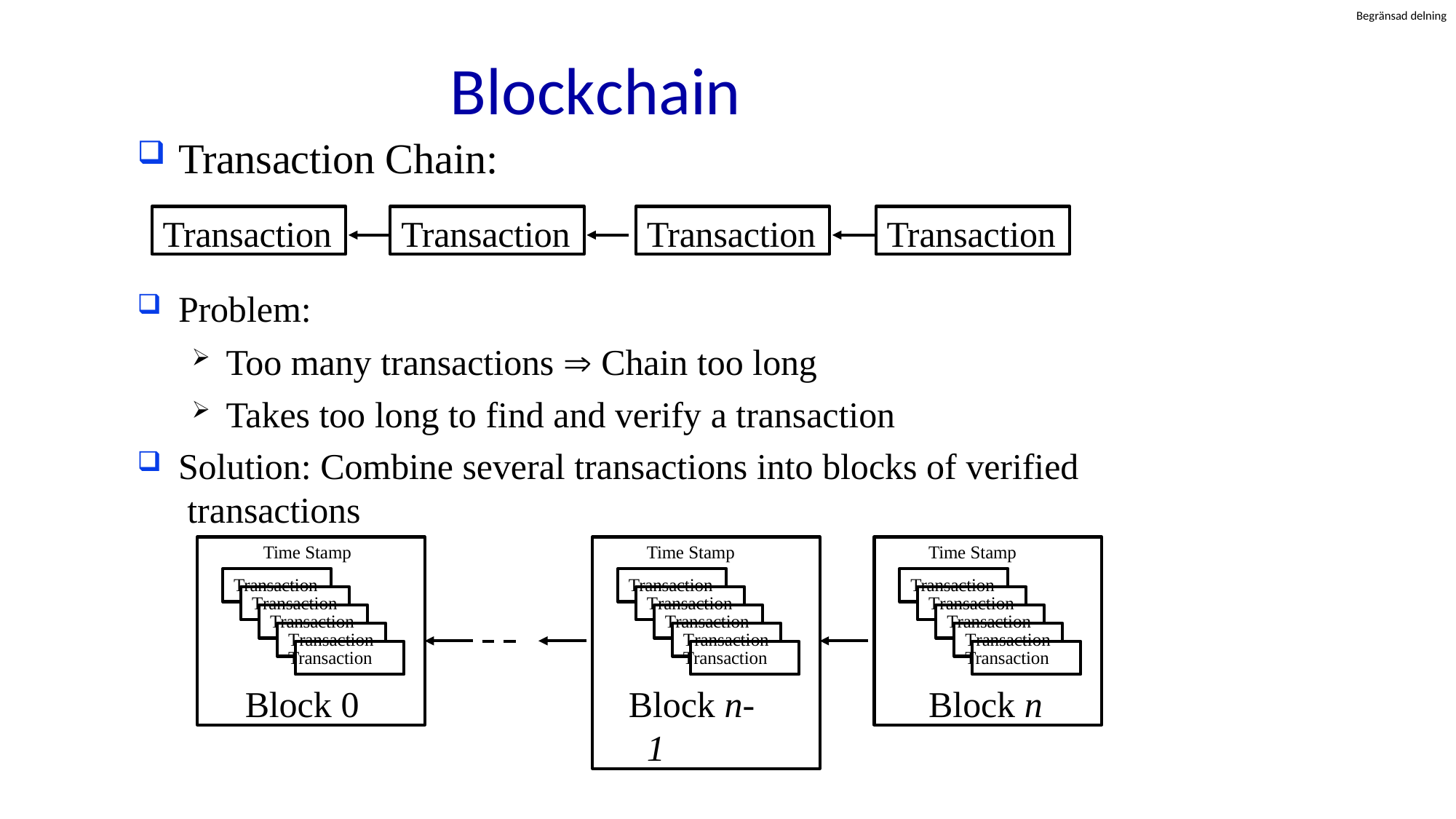

# Blockchain
Transaction Chain:
Transaction
Transaction
Transaction
Transaction

Problem:
Too many transactions ⇒ Chain too long
Takes too long to find and verify a transaction
Solution: Combine several transactions into blocks of verified  transactions
Time Stamp
Transaction  Transaction
Transaction  Transaction
Transaction
Block 0
Time Stamp
Transaction  Transaction
Transaction  Transaction
Transaction
Block n-1
Time Stamp
Transaction  Transaction
Transaction  Transaction
Transaction
Block n